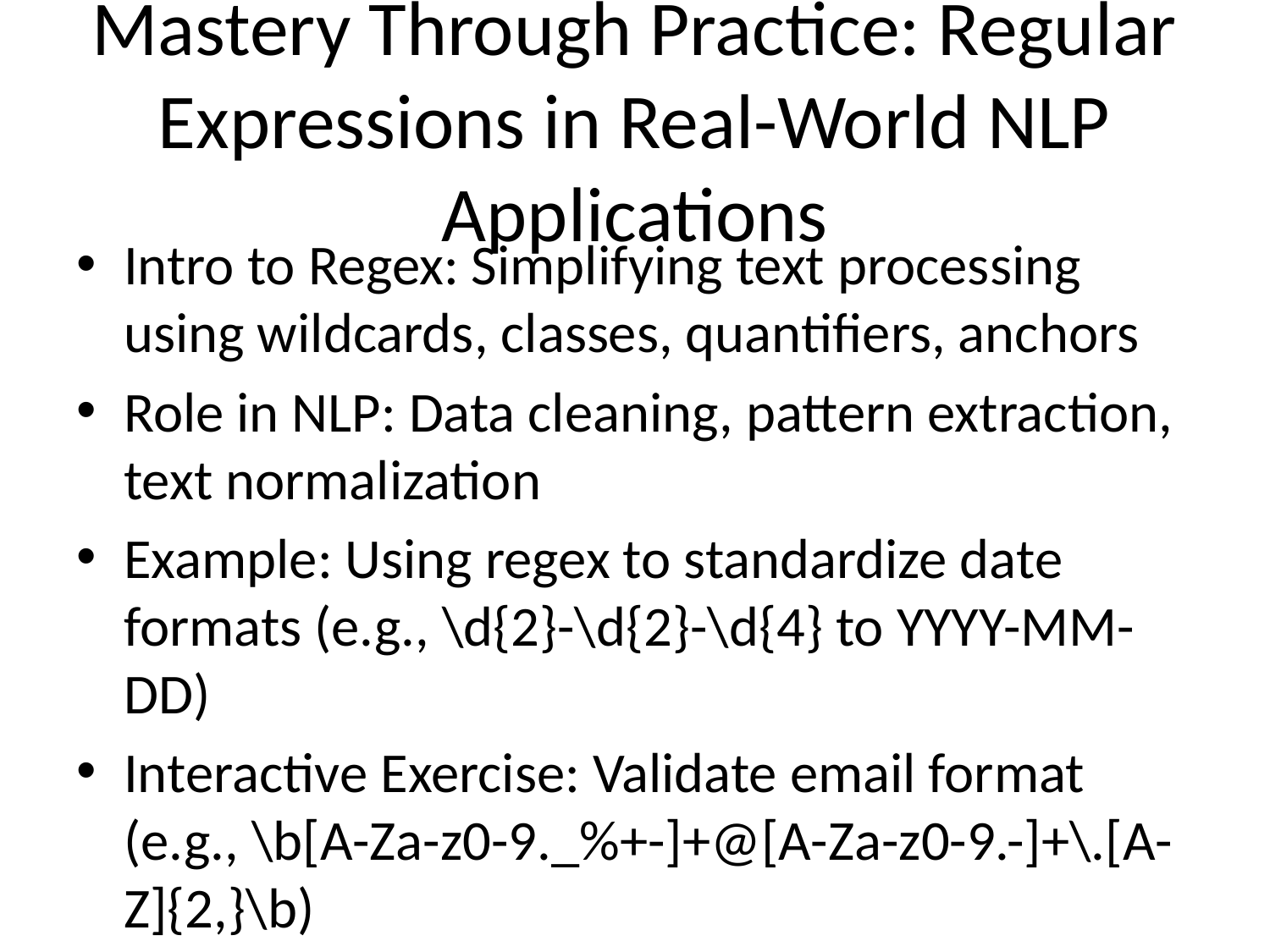

# Mastery Through Practice: Regular Expressions in Real-World NLP Applications
Intro to Regex: Simplifying text processing using wildcards, classes, quantifiers, anchors
Role in NLP: Data cleaning, pattern extraction, text normalization
Example: Using regex to standardize date formats (e.g., \d{2}-\d{2}-\d{4} to YYYY-MM-DD)
Interactive Exercise: Validate email format (e.g., \b[A-Za-z0-9._%+-]+@[A-Za-z0-9.-]+\.[A-Z]{2,}\b)
Regex in Tokenization: Splitting text into words or phrases
Example: Tokenizing a sentence (e.g., 'split, this sentence' -> ['split', 'this', 'sentence'] with regex (\w+))
Edit Distance Concept: Spell check, search optimization
Demo: Calculating edit distance (Example: Edit distance between 'kitten' and 'sitting')
Practical Application: Text processing in chatbots
Example: Recognizing command patterns (e.g., regex /order \d+ cups of (?:coffee|tea)/ for a chatbot)
Conclusion: Reflect on regex utility in real-world applications
Q&A Segment: Explore doubts, reinforce learning